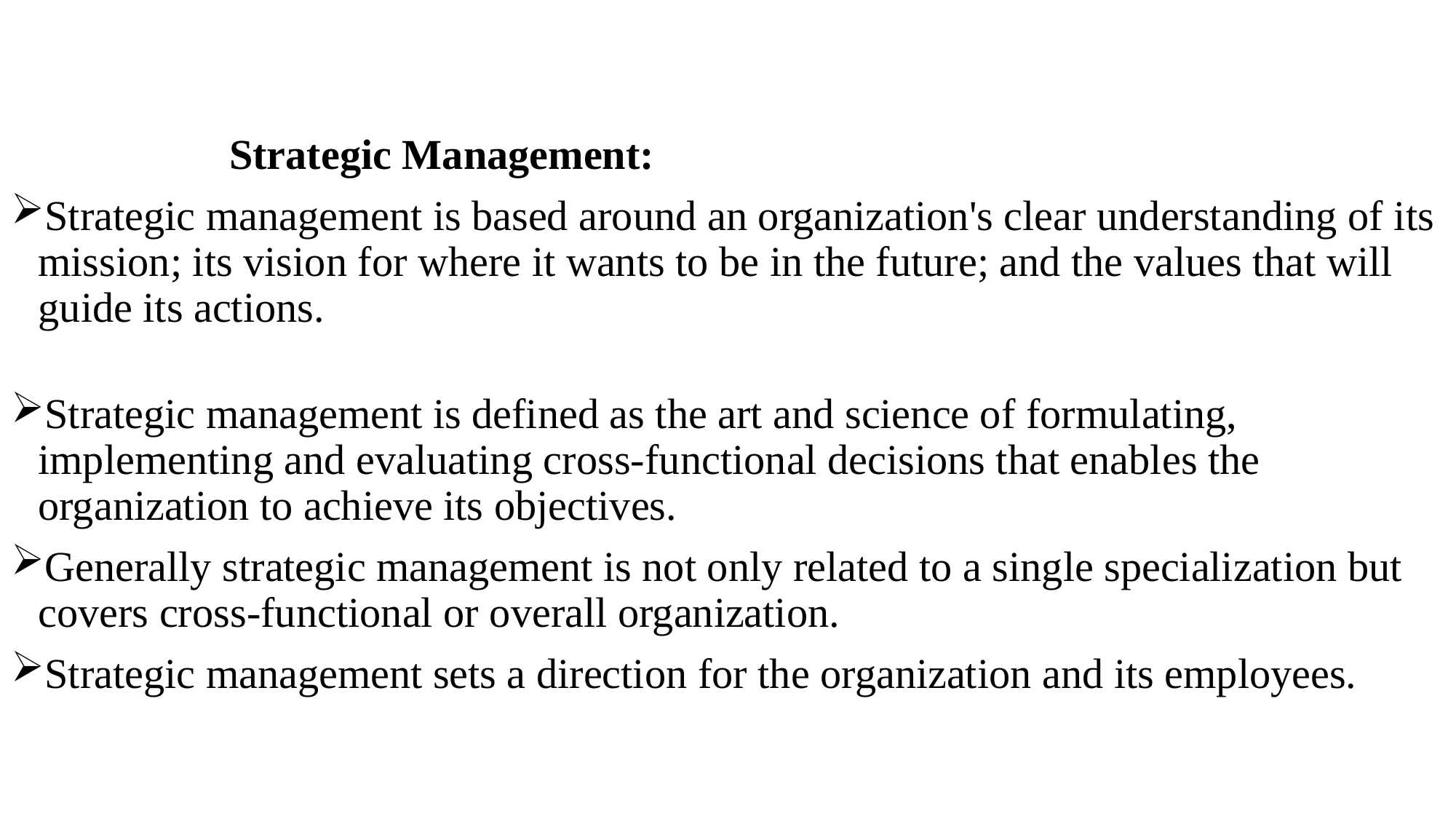

Strategic Management:
Strategic management is based around an organization's clear understanding of its mission; its vision for where it wants to be in the future; and the values that will guide its actions.
Strategic management is defined as the art and science of formulating, implementing and evaluating cross-functional decisions that enables the organization to achieve its objectives.
Generally strategic management is not only related to a single specialization but covers cross-functional or overall organization.
Strategic management sets a direction for the organization and its employees.